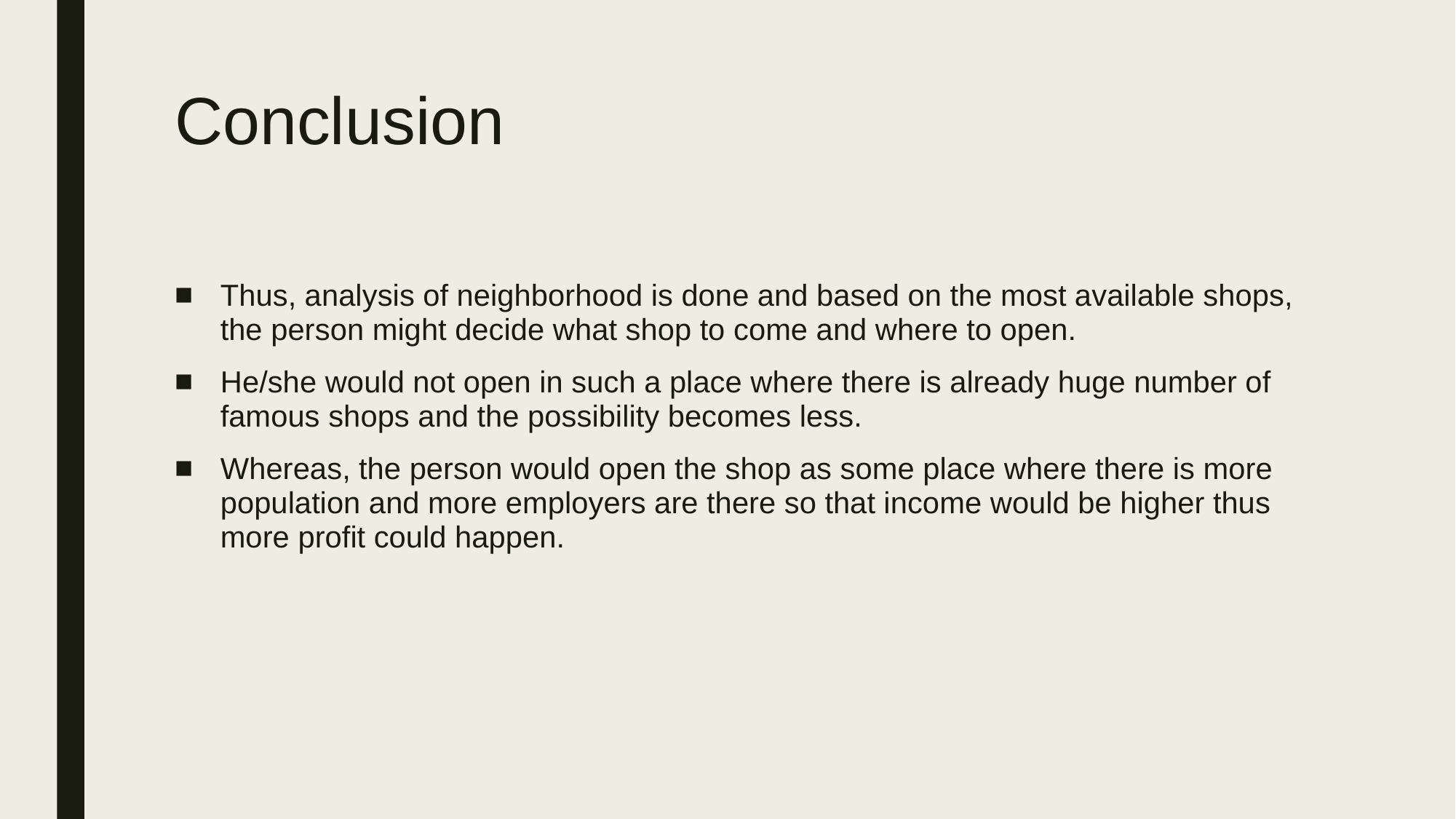

# Conclusion
Thus, analysis of neighborhood is done and based on the most available shops, the person might decide what shop to come and where to open.
He/she would not open in such a place where there is already huge number of famous shops and the possibility becomes less.
Whereas, the person would open the shop as some place where there is more population and more employers are there so that income would be higher thus more profit could happen.